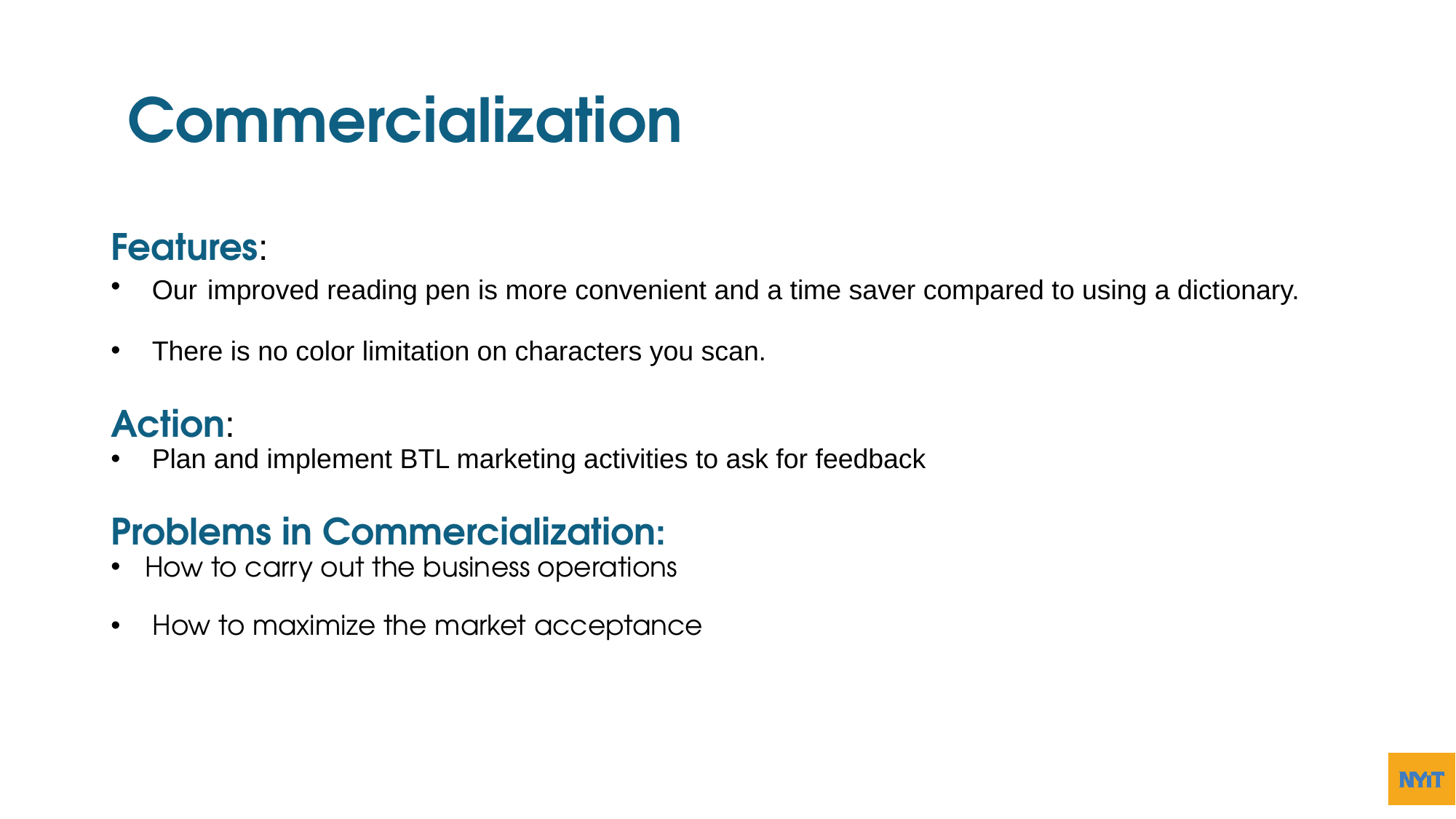

# Commercialization
Features:
Our improved reading pen is more convenient and a time saver compared to using a dictionary.

There is no color limitation on characters you scan.

Action:
Plan and implement BTL marketing activities to ask for feedback

Problems in Commercialization:
How to carry out the business operations

 How to maximize the market acceptance